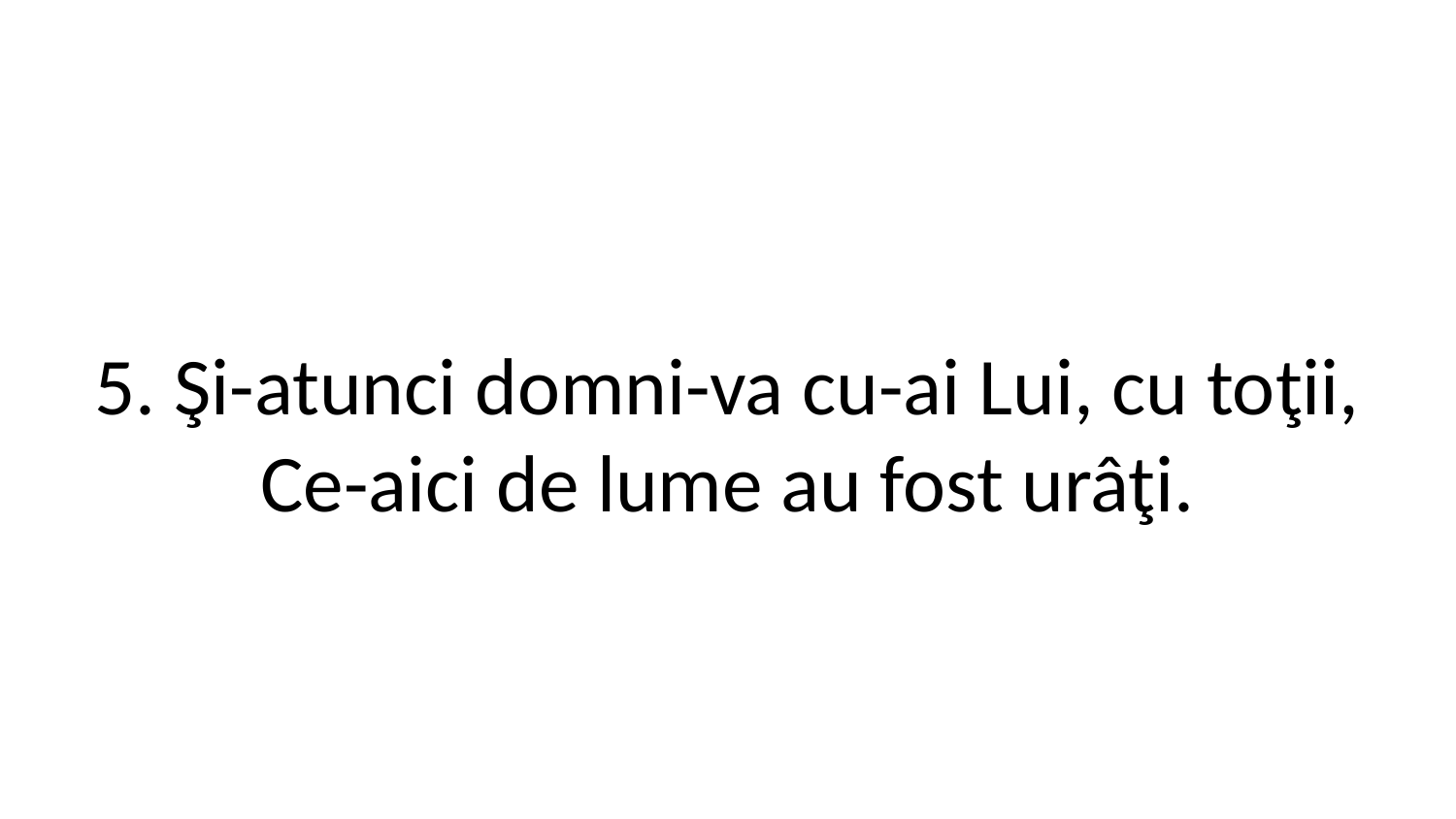

5. Şi-atunci domni-va cu-ai Lui, cu toţii,
Ce-aici de lume au fost urâţi.